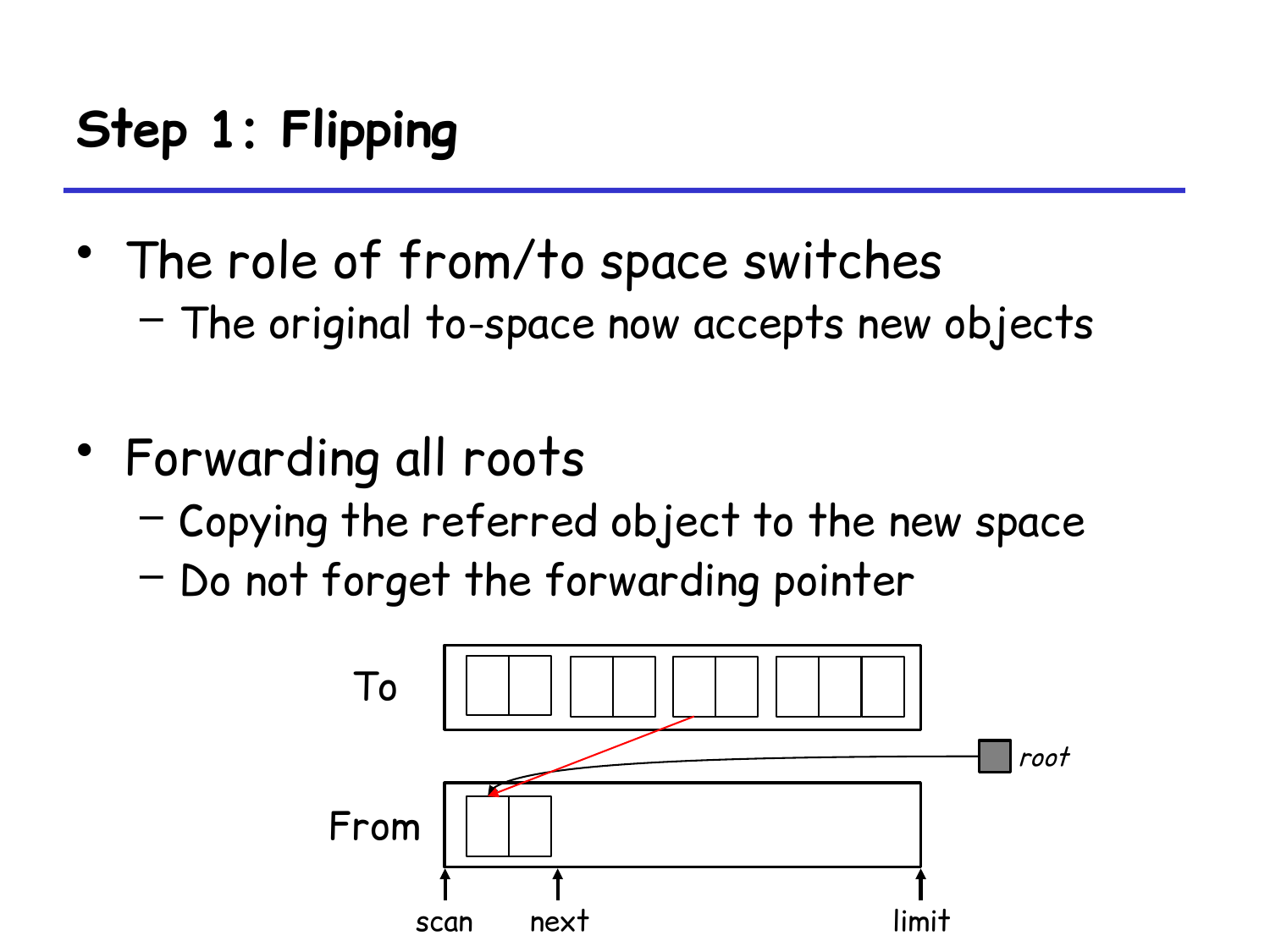

# Step 1: Flipping
The role of from/to space switches
The original to-space now accepts new objects

Forwarding all roots
Copying the referred object to the new space
Do not forget the forwarding pointer

To

root

From

53
scan
next
limit